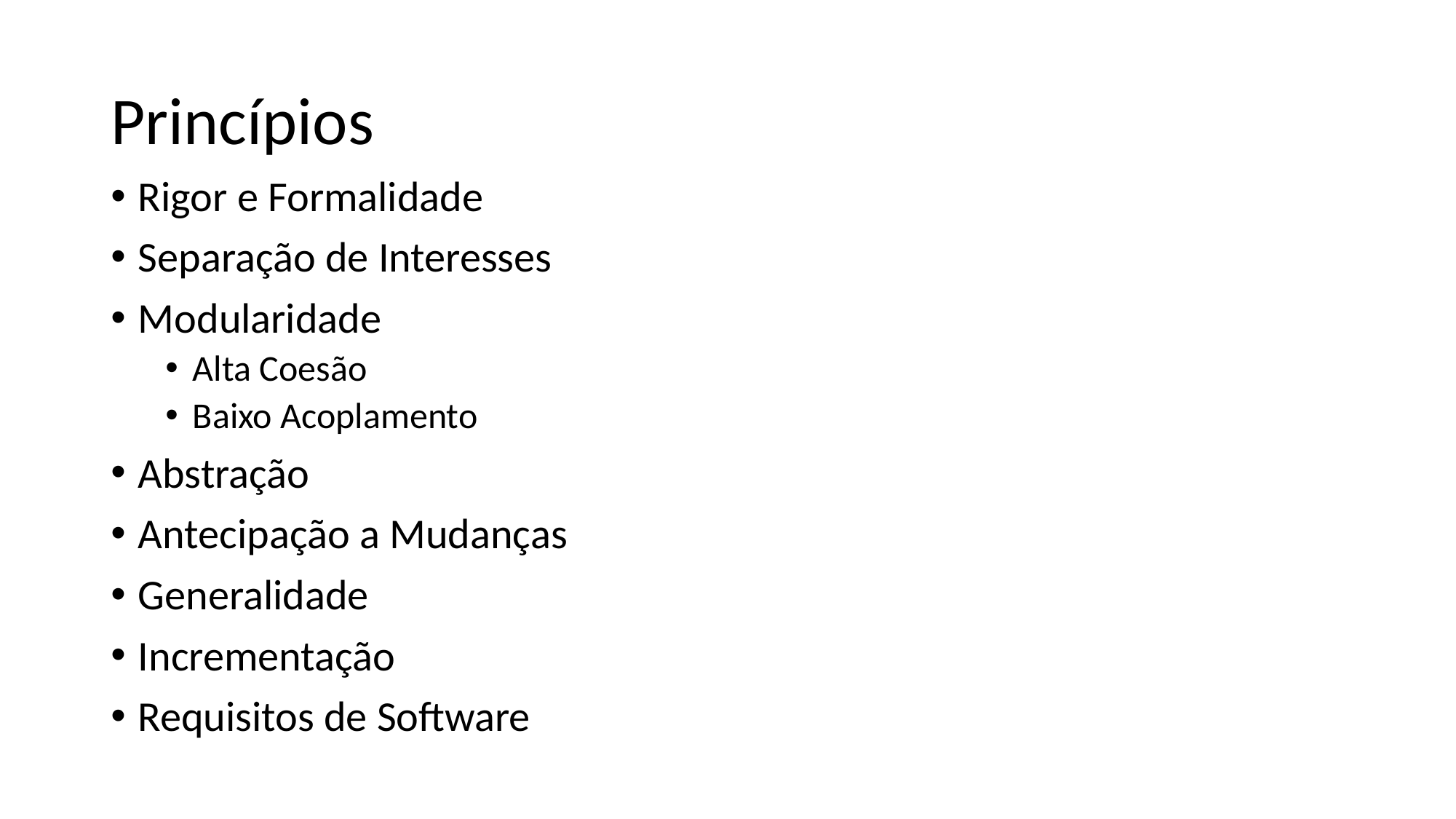

# Princípios
Rigor e Formalidade
Separação de Interesses
Modularidade
Alta Coesão
Baixo Acoplamento
Abstração
Antecipação a Mudanças
Generalidade
Incrementação
Requisitos de Software